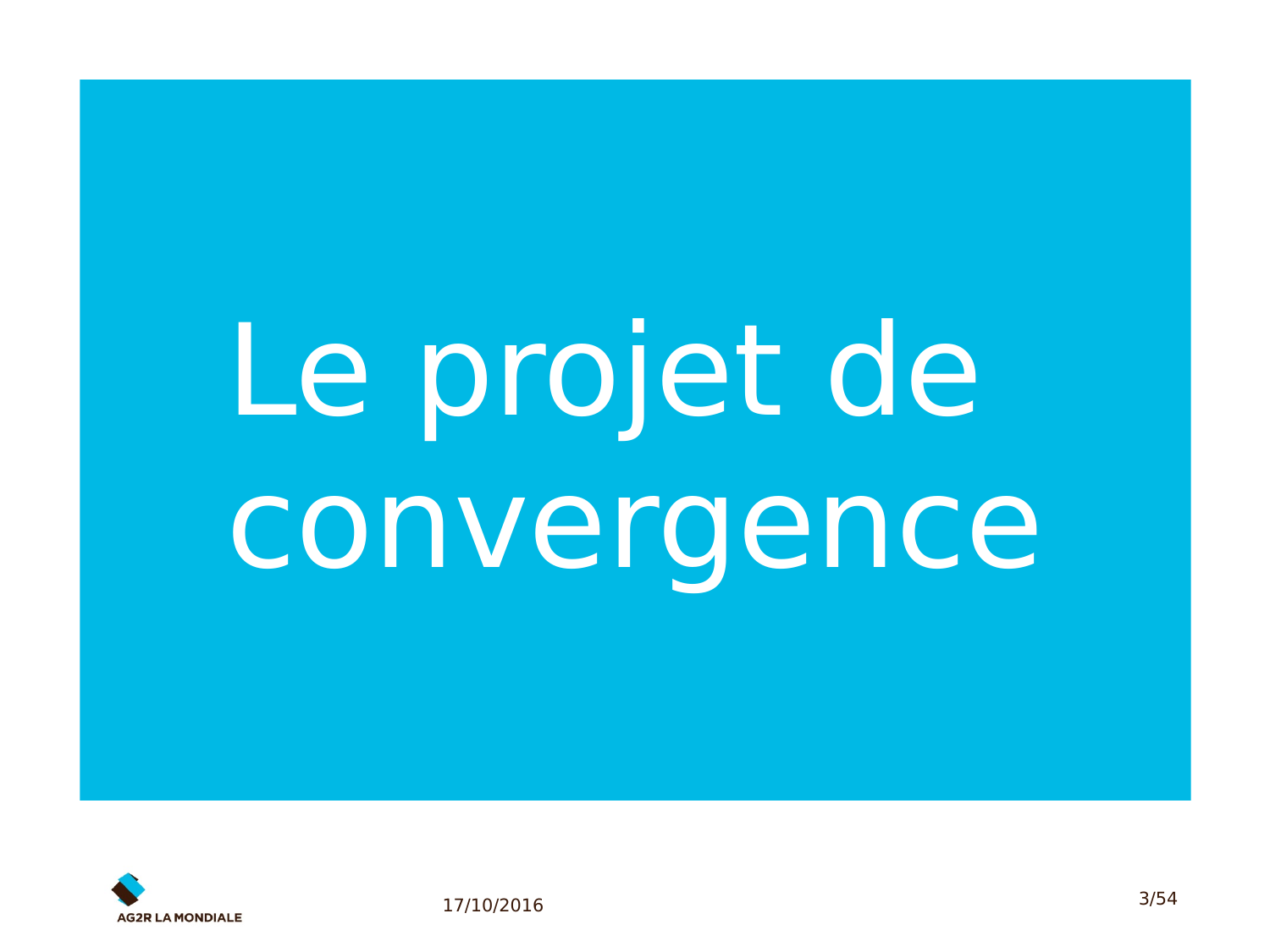

# Le projet de convergence
17/10/2016
3/54